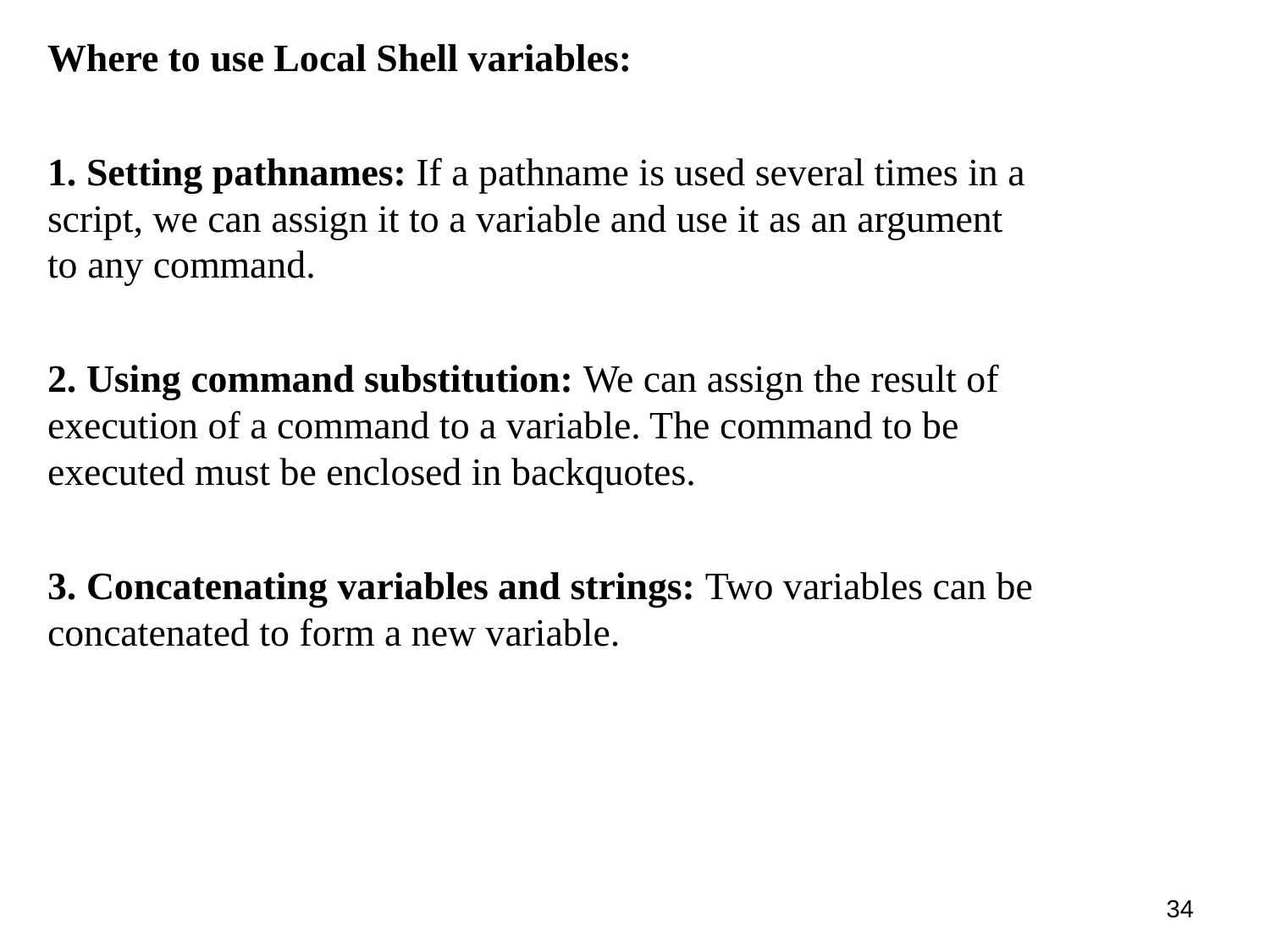

Where to use Local Shell variables:

1. Setting pathnames: If a pathname is used several times in a
script, we can assign it to a variable and use it as an argument
to any command.

2. Using command substitution: We can assign the result of
execution of a command to a variable. The command to be
executed must be enclosed in backquotes.

3. Concatenating variables and strings: Two variables can be
concatenated to form a new variable.
34